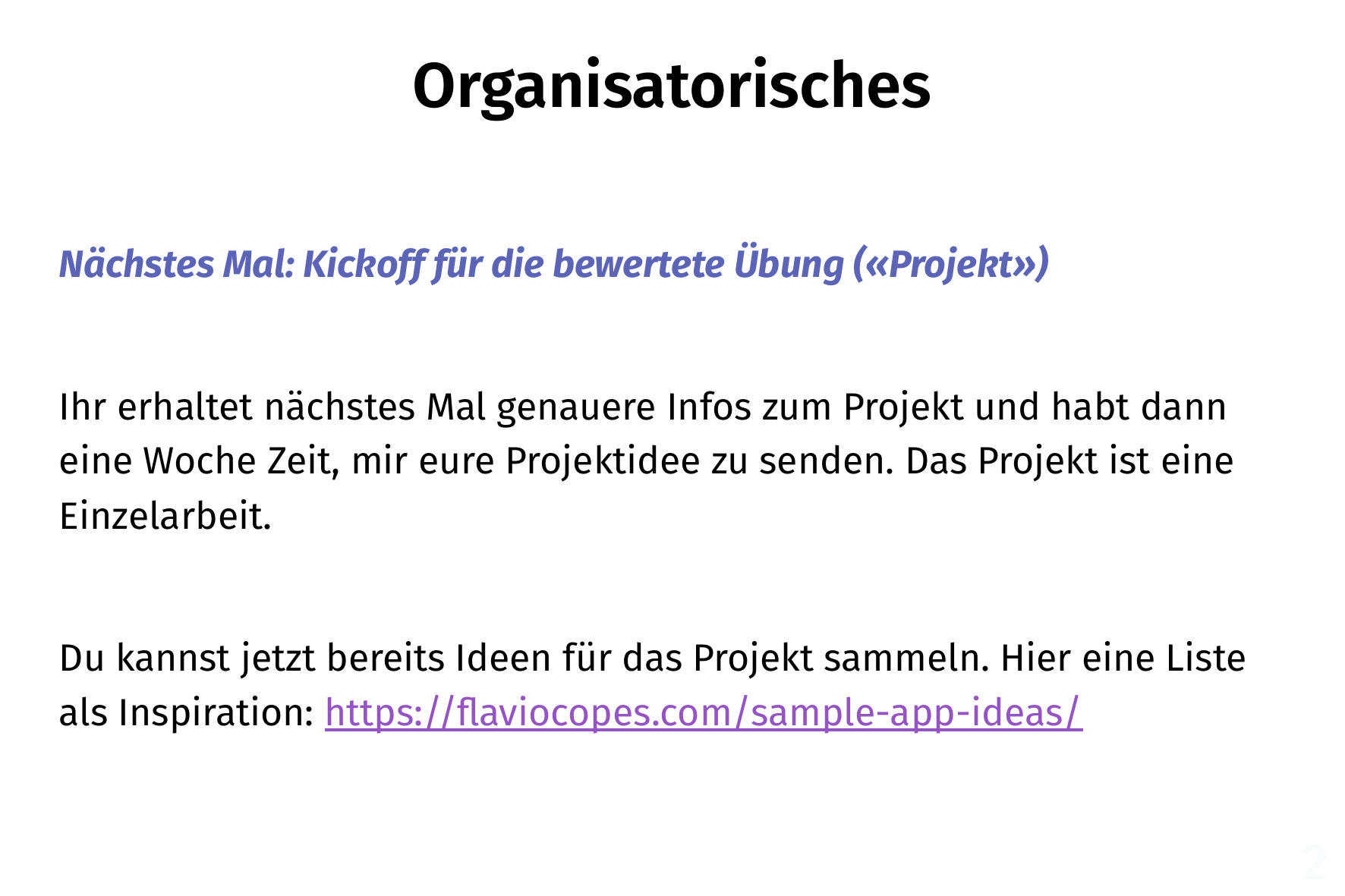

# Organisatorisches

Nächstes Mal: Kickoff für die bewertete Übung («Projekt»)

Ihr erhaltet nächstes Mal genauere Infos zum Projekt und habt dann eine Woche Zeit, mir eure Projektidee zu senden. Das Projekt ist eine Einzelarbeit.

Du kannst jetzt bereits Ideen für das Projekt sammeln. Hier eine Liste als Inspiration: https://flaviocopes.com/sample-app-ideas/

2